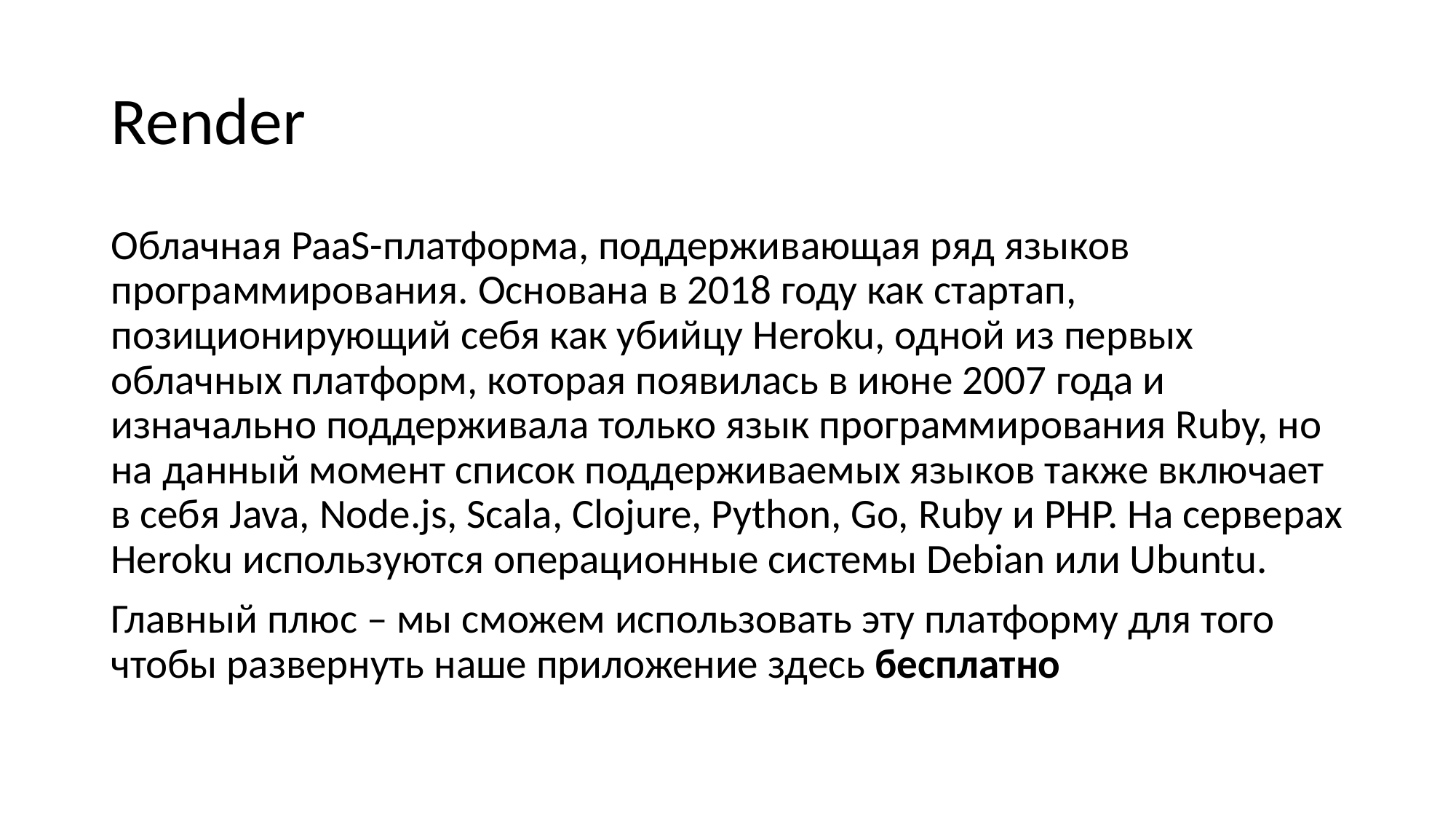

# Render
Облачная PaaS-платформа, поддерживающая ряд языков программирования. Основана в 2018 году как стартап, позиционирующий себя как убийцу Heroku, одной из первых облачных платформ, которая появилась в июне 2007 года и изначально поддерживала только язык программирования Ruby, но на данный момент список поддерживаемых языков также включает в себя Java, Node.js, Scala, Clojure, Python, Go, Ruby и PHP. На серверах Heroku используются операционные системы Debian или Ubuntu.
Главный плюс – мы сможем использовать эту платформу для того чтобы развернуть наше приложение здесь бесплатно